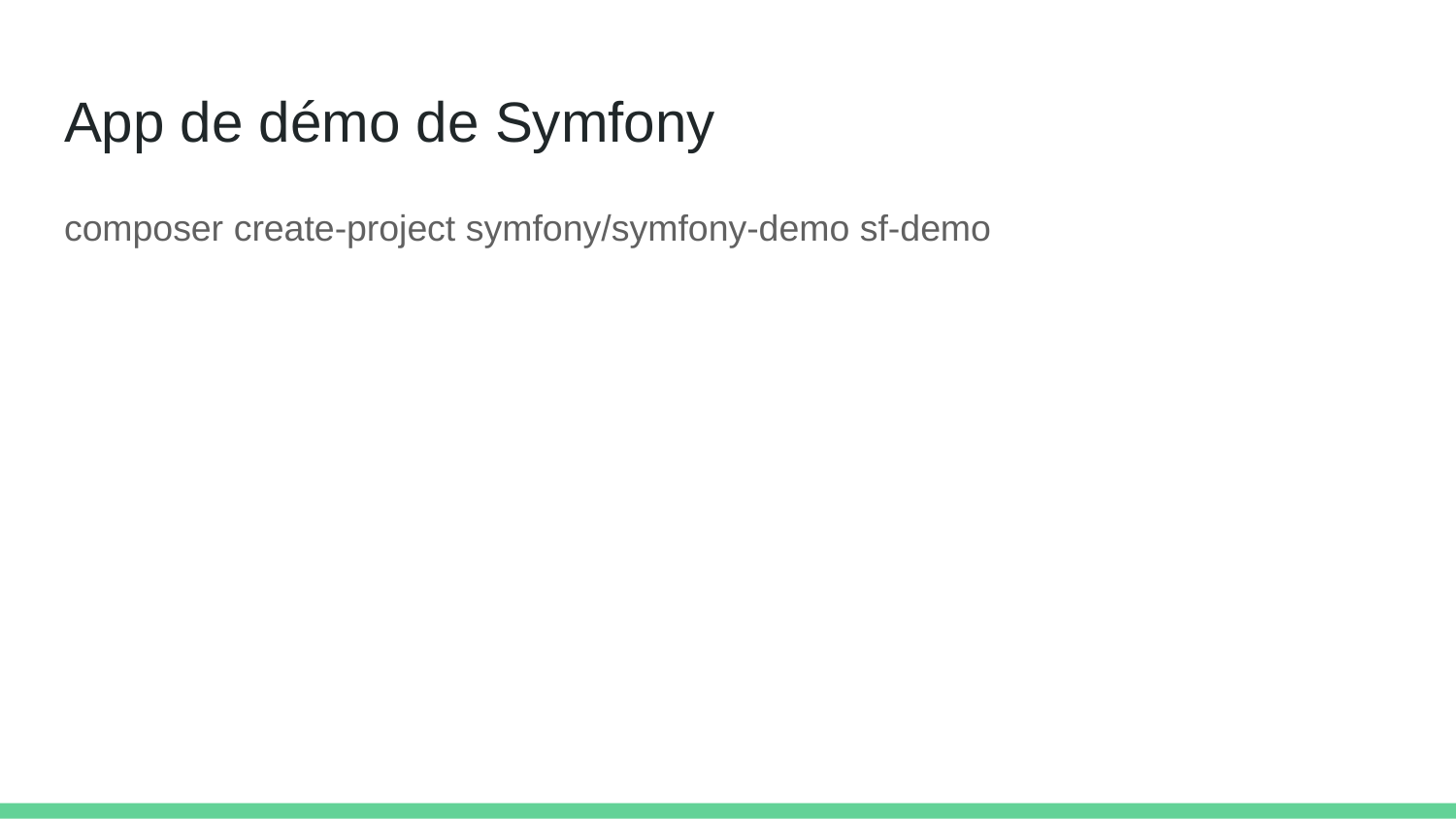

# App de démo de Symfony
composer create-project symfony/symfony-demo sf-demo